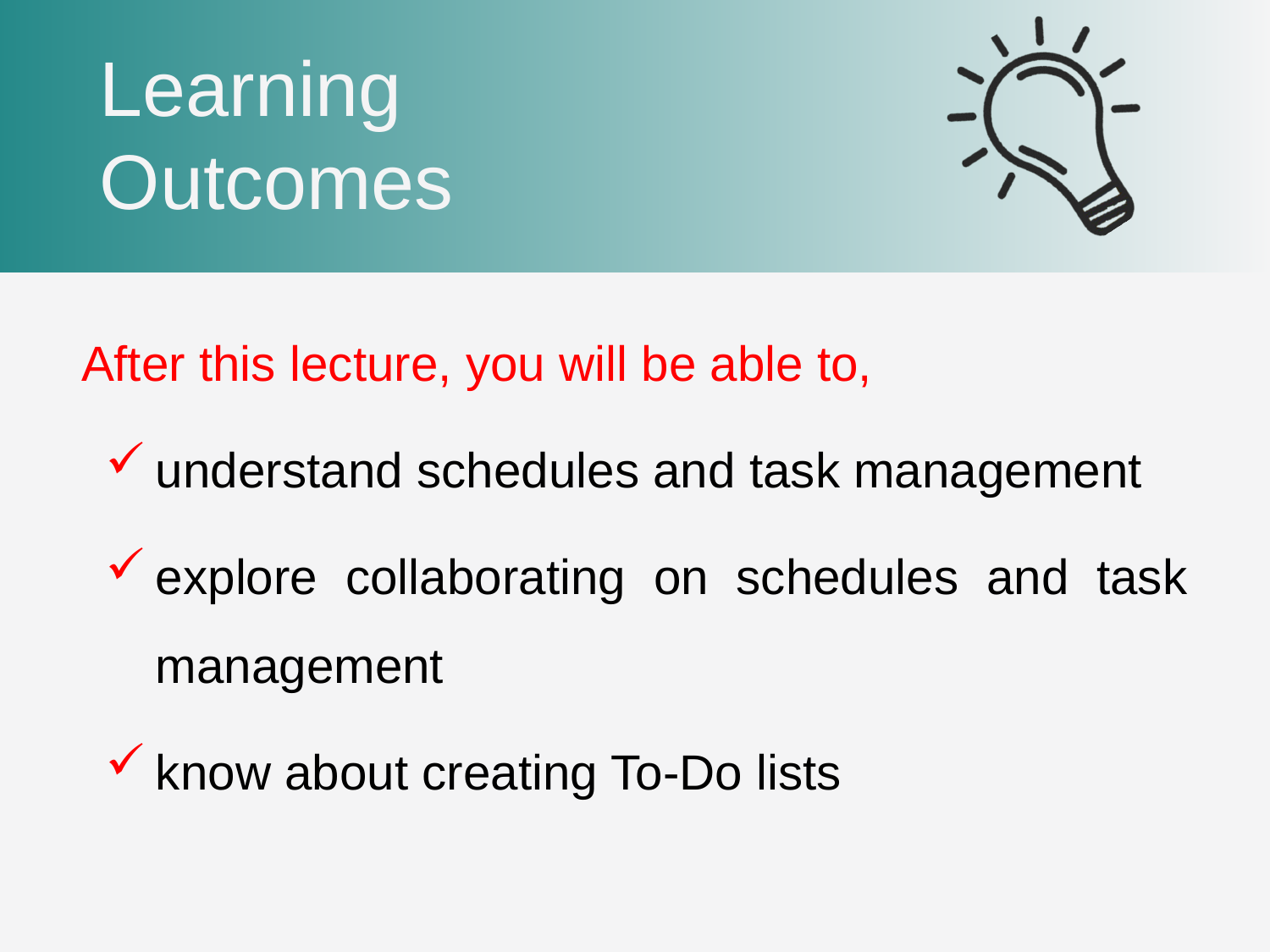

After this lecture, you will be able to,
understand schedules and task management
explore collaborating on schedules and task management
know about creating To-Do lists